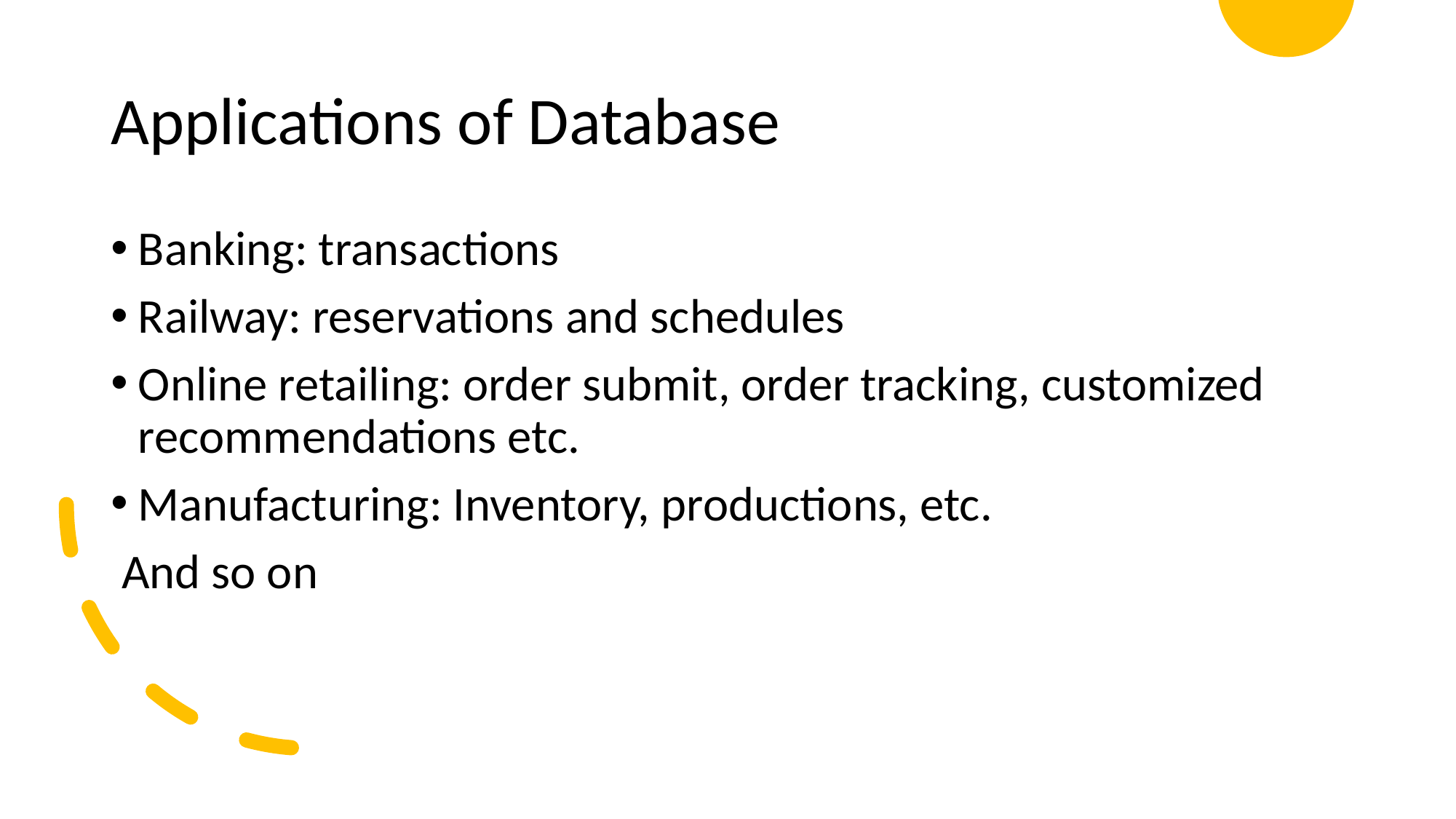

# Applications of Database
Banking: transactions
Railway: reservations and schedules
Online retailing: order submit, order tracking, customized recommendations etc.
Manufacturing: Inventory, productions, etc.
 And so on